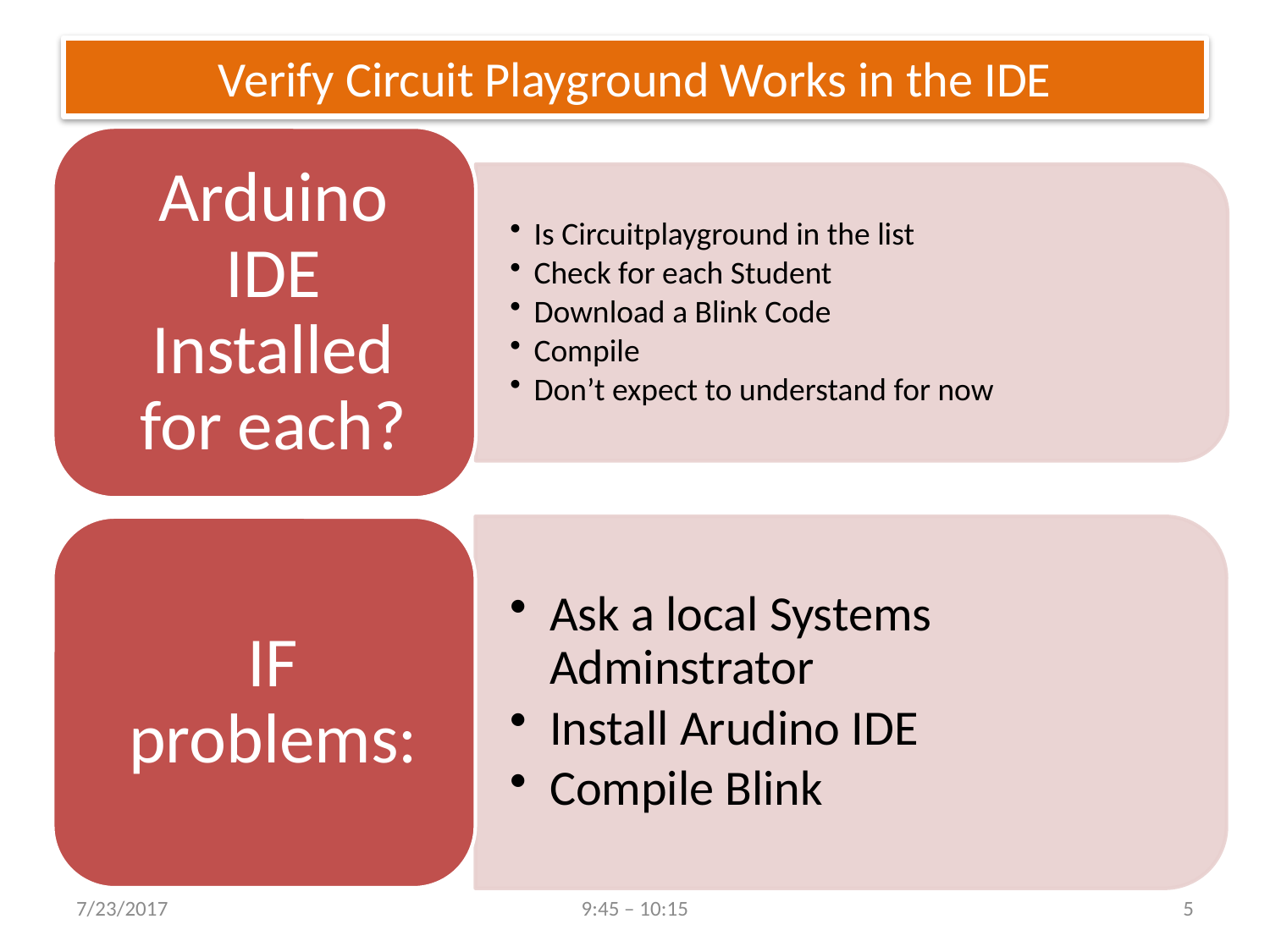

# Verify Circuit Playground Works in the IDE
Is Circuitplayground in the list
Check for each Student
Download a Blink Code
Compile
Don’t expect to understand for now
Arduino IDE Installed for each?
Ask a local Systems Adminstrator
Install Arudino IDE
Compile Blink
IF problems:
7/23/2017
9:45 – 10:15
5